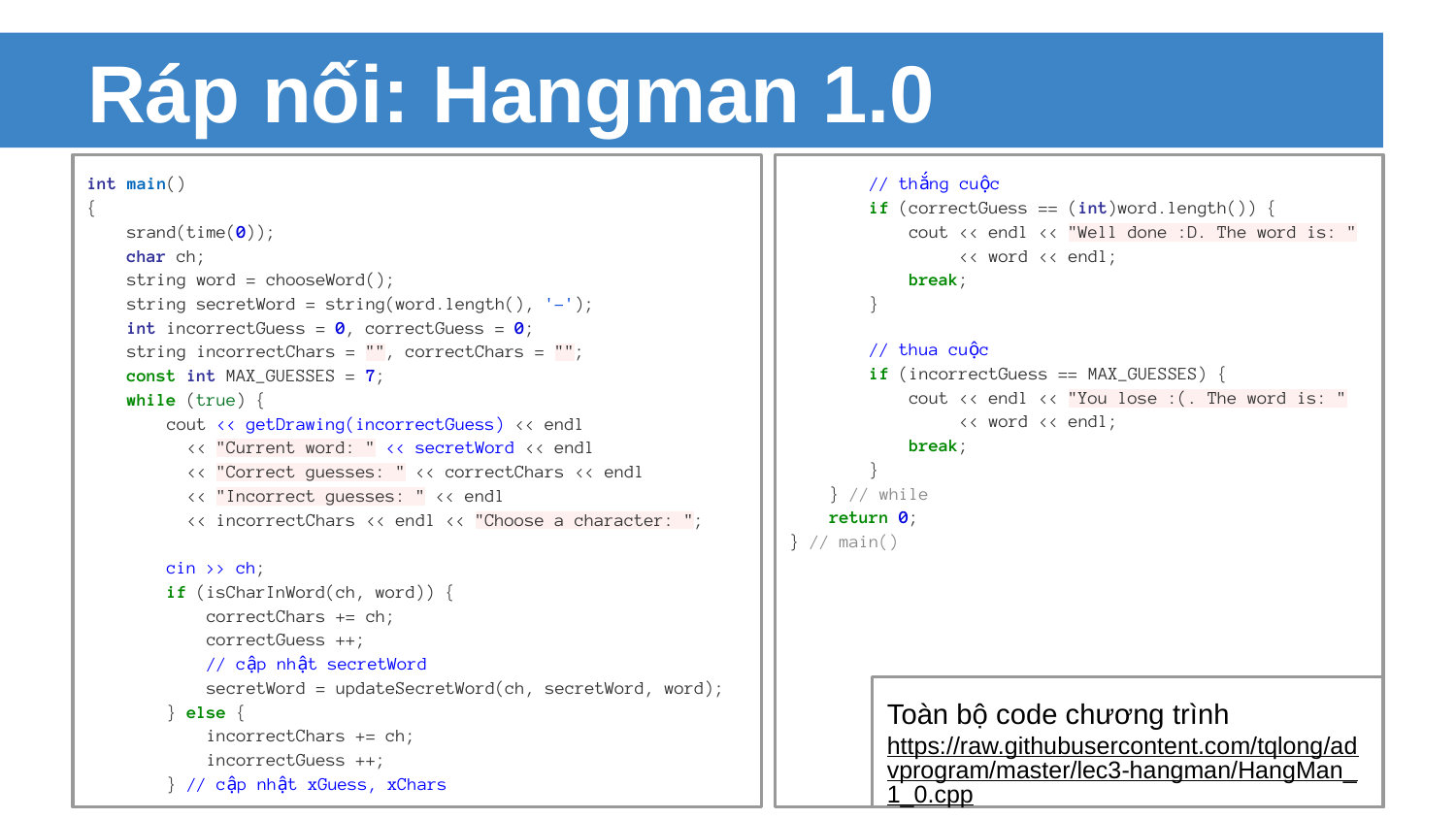

# Ráp nối: Hangman 1.0
int main()
{
    srand(time(0));
    char ch;
    string word = chooseWord();
    string secretWord = string(word.length(), '-');
    int incorrectGuess = 0, correctGuess = 0;
    string incorrectChars = "", correctChars = "";
    const int MAX_GUESSES = 7;
    while (true) {
        cout << getDrawing(incorrectGuess) << endl
          << "Current word: " << secretWord << endl
          << "Correct guesses: " << correctChars << endl
          << "Incorrect guesses: " << endl
          << incorrectChars << endl << "Choose a character: ";
        cin >> ch;
        if (isCharInWord(ch, word)) {
            correctChars += ch;
            correctGuess ++;
            // cập nhật secretWord
            secretWord = updateSecretWord(ch, secretWord, word);
        } else {
            incorrectChars += ch;
            incorrectGuess ++;
        } // cập nhật xGuess, xChars
        // thắng cuộc
        if (correctGuess == (int)word.length()) {
            cout << endl << "Well done :D. The word is: "
                 << word << endl;
            break;
        }
        // thua cuộc
        if (incorrectGuess == MAX_GUESSES) {
            cout << endl << "You lose :(. The word is: "
                 << word << endl;
            break;
        }
    } // while
    return 0;
} // main()

Toàn bộ code chương trình
https://raw.githubusercontent.com/tqlong/advprogram/master/lec3-hangman/HangMan_1_0.cpp